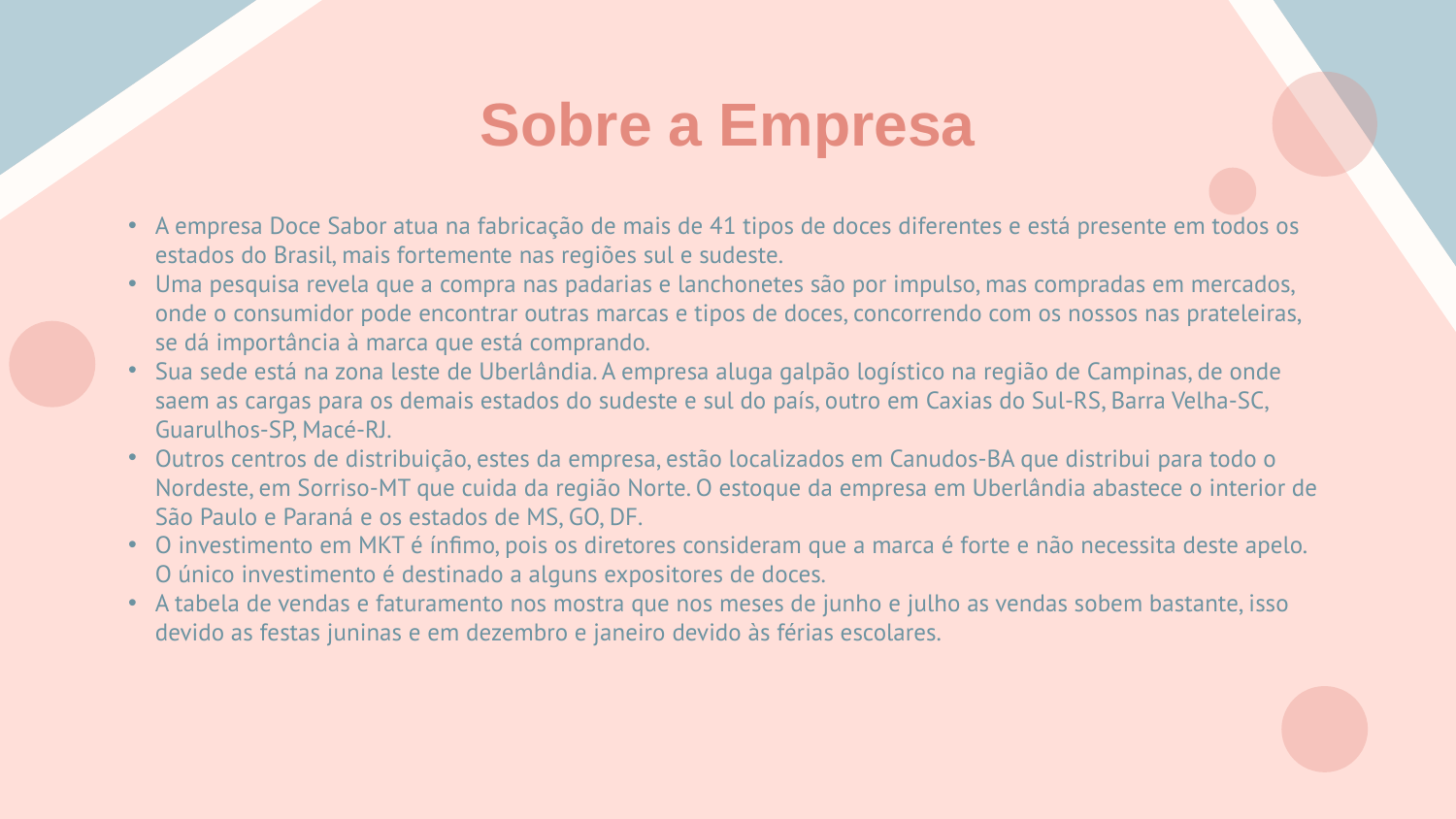

# Sobre a Empresa

A empresa Doce Sabor atua na fabricação de mais de 41 tipos de doces diferentes e está presente em todos os estados do Brasil, mais fortemente nas regiões sul e sudeste.
Uma pesquisa revela que a compra nas padarias e lanchonetes são por impulso, mas compradas em mercados, onde o consumidor pode encontrar outras marcas e tipos de doces, concorrendo com os nossos nas prateleiras, se dá importância à marca que está comprando.
Sua sede está na zona leste de Uberlândia. A empresa aluga galpão logístico na região de Campinas, de onde saem as cargas para os demais estados do sudeste e sul do país, outro em Caxias do Sul-RS, Barra Velha-SC, Guarulhos-SP, Macé-RJ.
Outros centros de distribuição, estes da empresa, estão localizados em Canudos-BA que distribui para todo o Nordeste, em Sorriso-MT que cuida da região Norte. O estoque da empresa em Uberlândia abastece o interior de São Paulo e Paraná e os estados de MS, GO, DF.
O investimento em MKT é ínfimo, pois os diretores consideram que a marca é forte e não necessita deste apelo. O único investimento é destinado a alguns expositores de doces.
A tabela de vendas e faturamento nos mostra que nos meses de junho e julho as vendas sobem bastante, isso devido as festas juninas e em dezembro e janeiro devido às férias escolares.